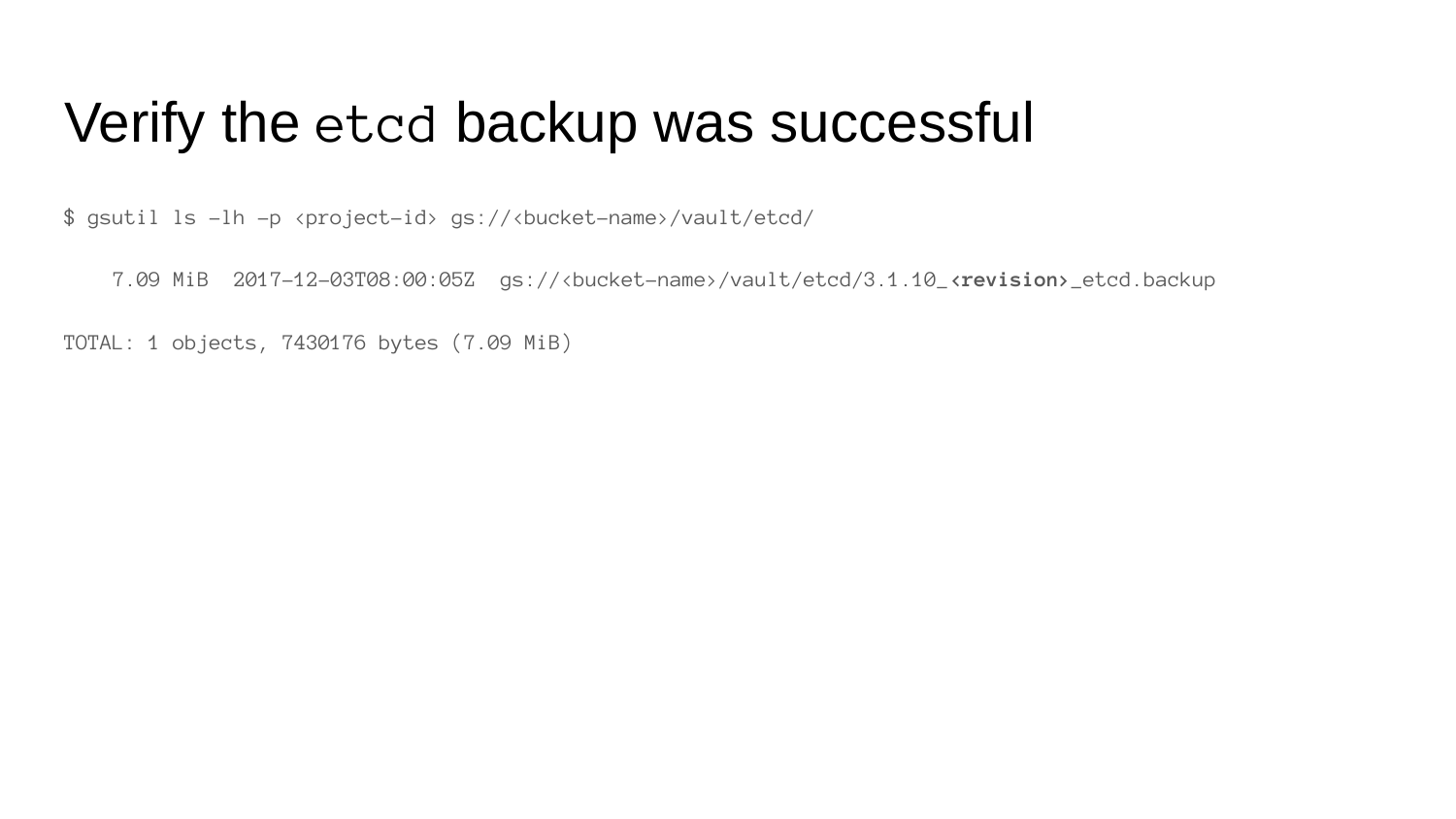

# Verify the etcd backup was successful
$ gsutil ls -lh -p <project-id> gs://<bucket-name>/vault/etcd/
    7.09 MiB  2017-12-03T08:00:05Z  gs://<bucket-name>/vault/etcd/3.1.10_<revision>_etcd.backup
TOTAL: 1 objects, 7430176 bytes (7.09 MiB)